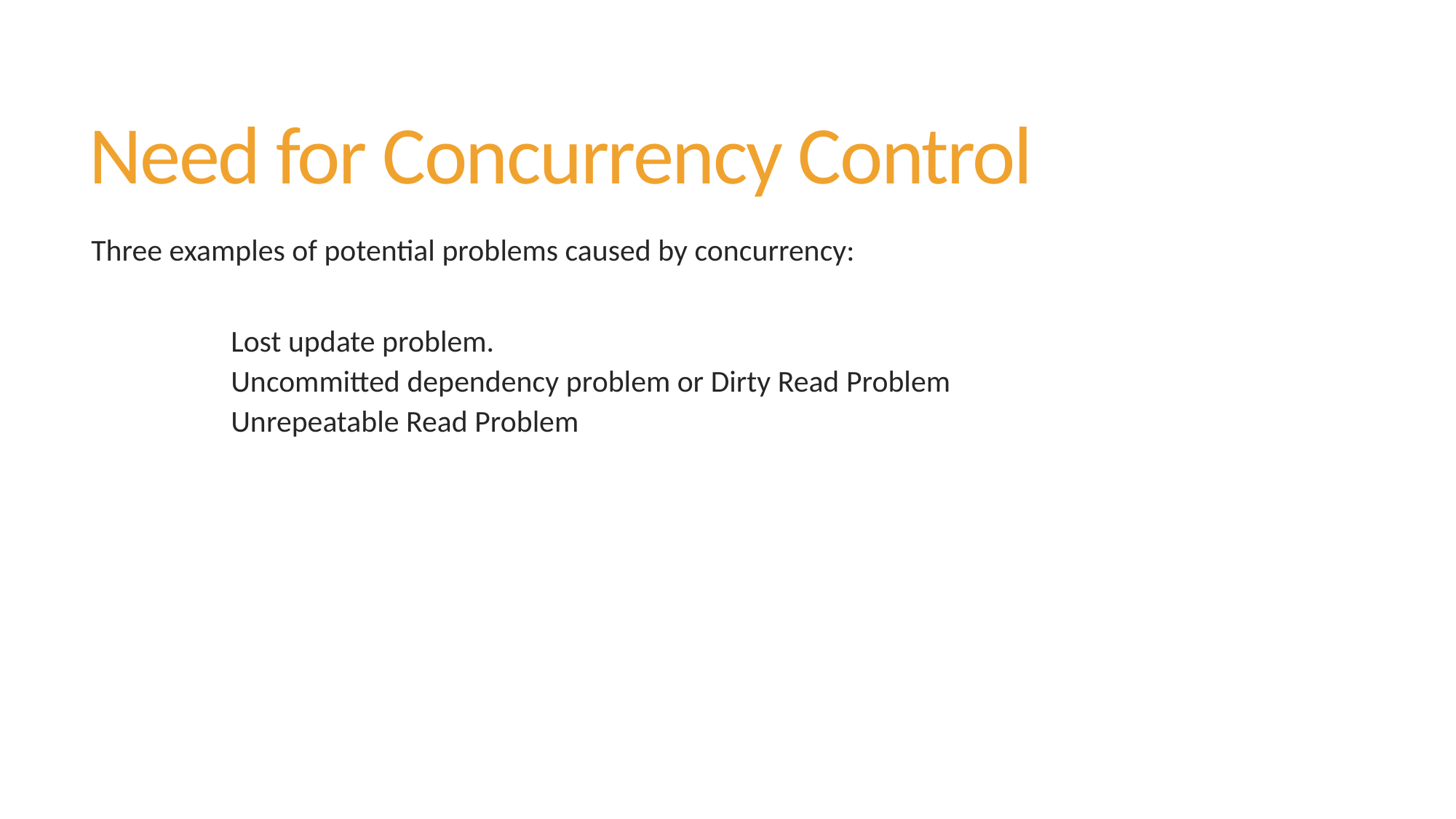

# Need for Concurrency Control
Three examples of potential problems caused by concurrency:

	Lost update problem.
	Uncommitted dependency problem or Dirty Read Problem
	Unrepeatable Read Problem